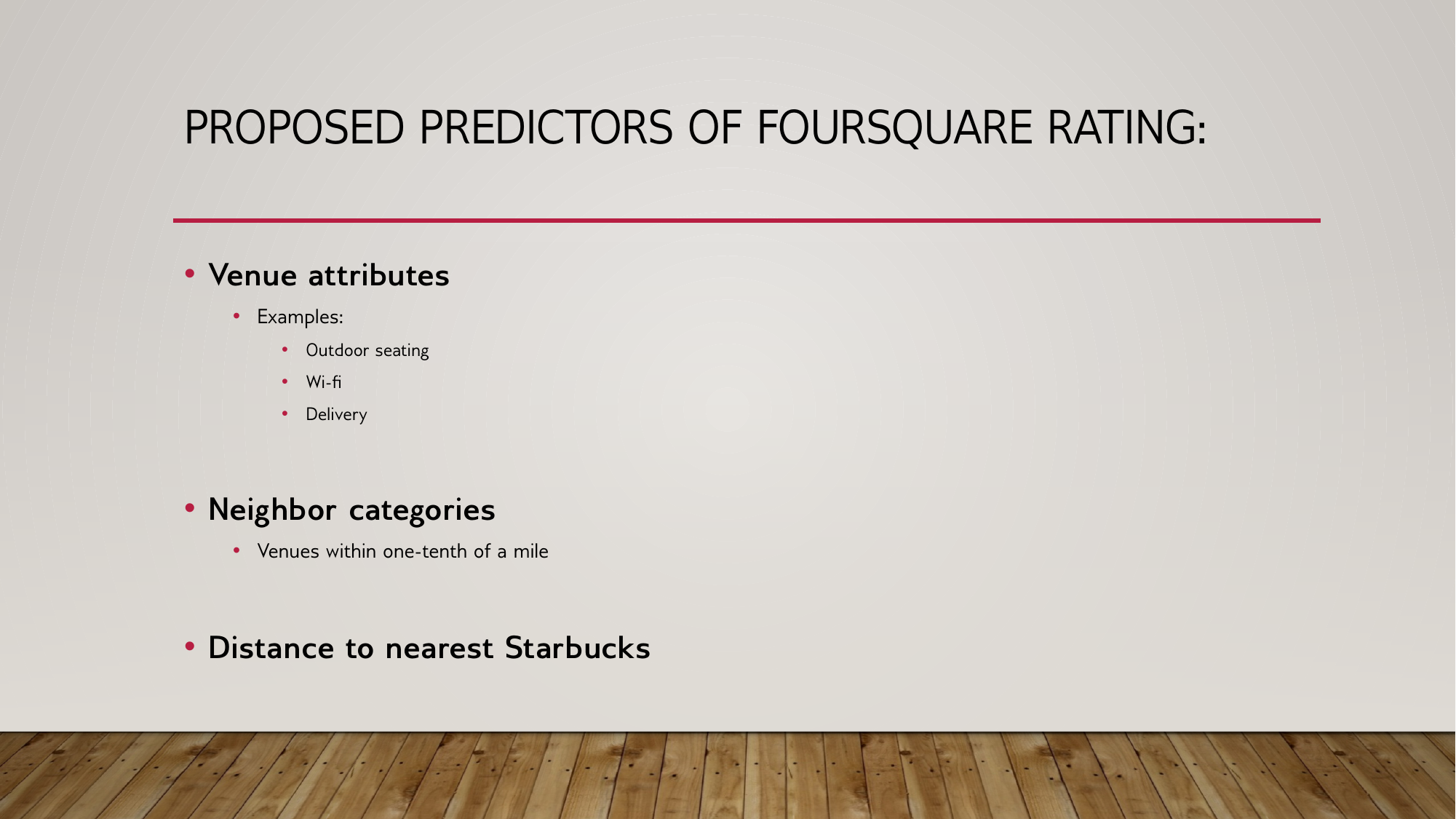

# Proposed predictors of foursquare rating:
Venue attributes
Examples:
Outdoor seating
Wi-fi
Delivery

Neighbor categories
Venues within one-tenth of a mile

Distance to nearest Starbucks